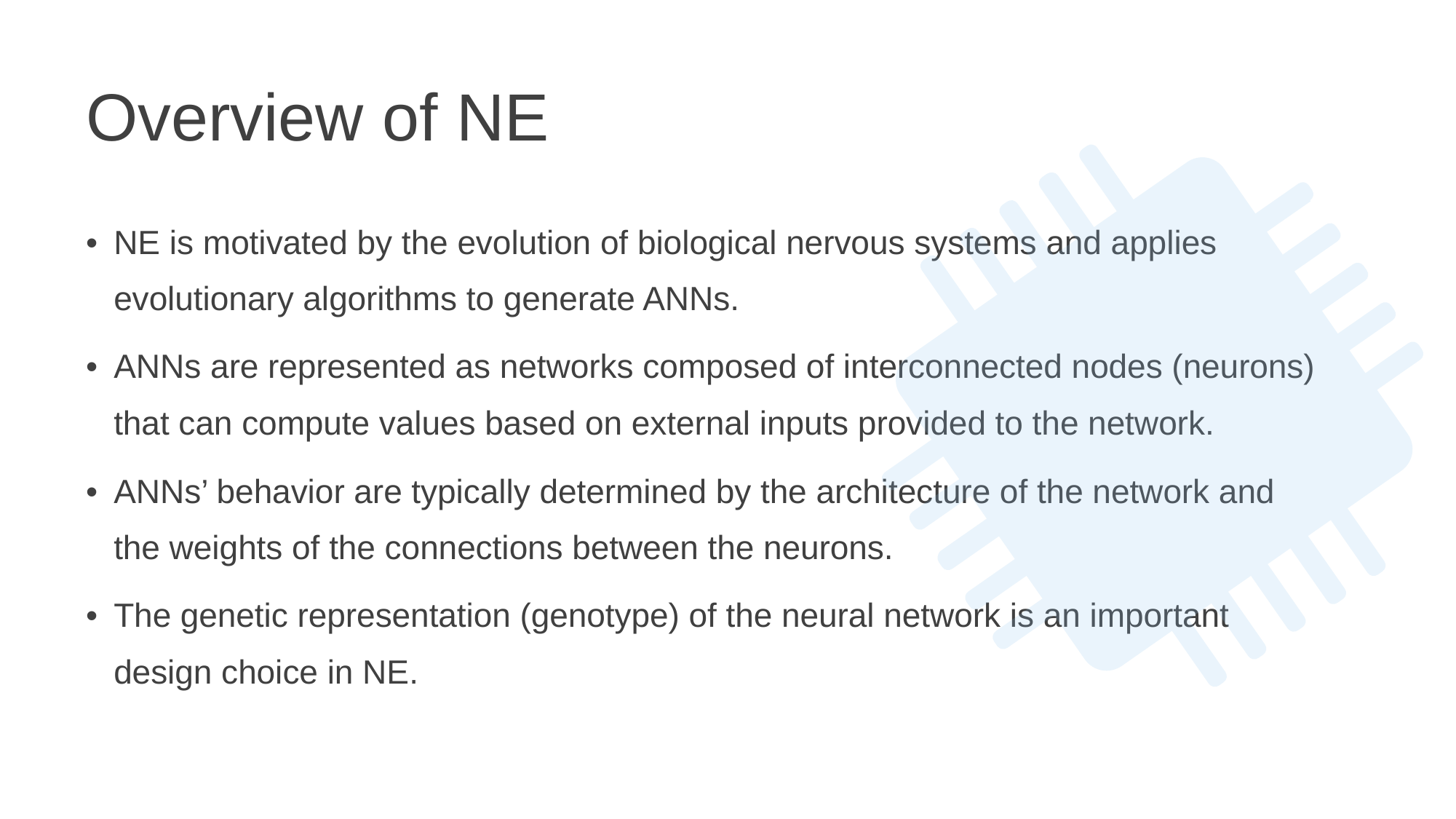

Overview of NE

NE is motivated by the evolution of biological nervous systems and applies evolutionary algorithms to generate ANNs.
ANNs are represented as networks composed of interconnected nodes (neurons) that can compute values based on external inputs provided to the network.
ANNs’ behavior are typically determined by the architecture of the network and the weights of the connections between the neurons.
The genetic representation (genotype) of the neural network is an important design choice in NE.